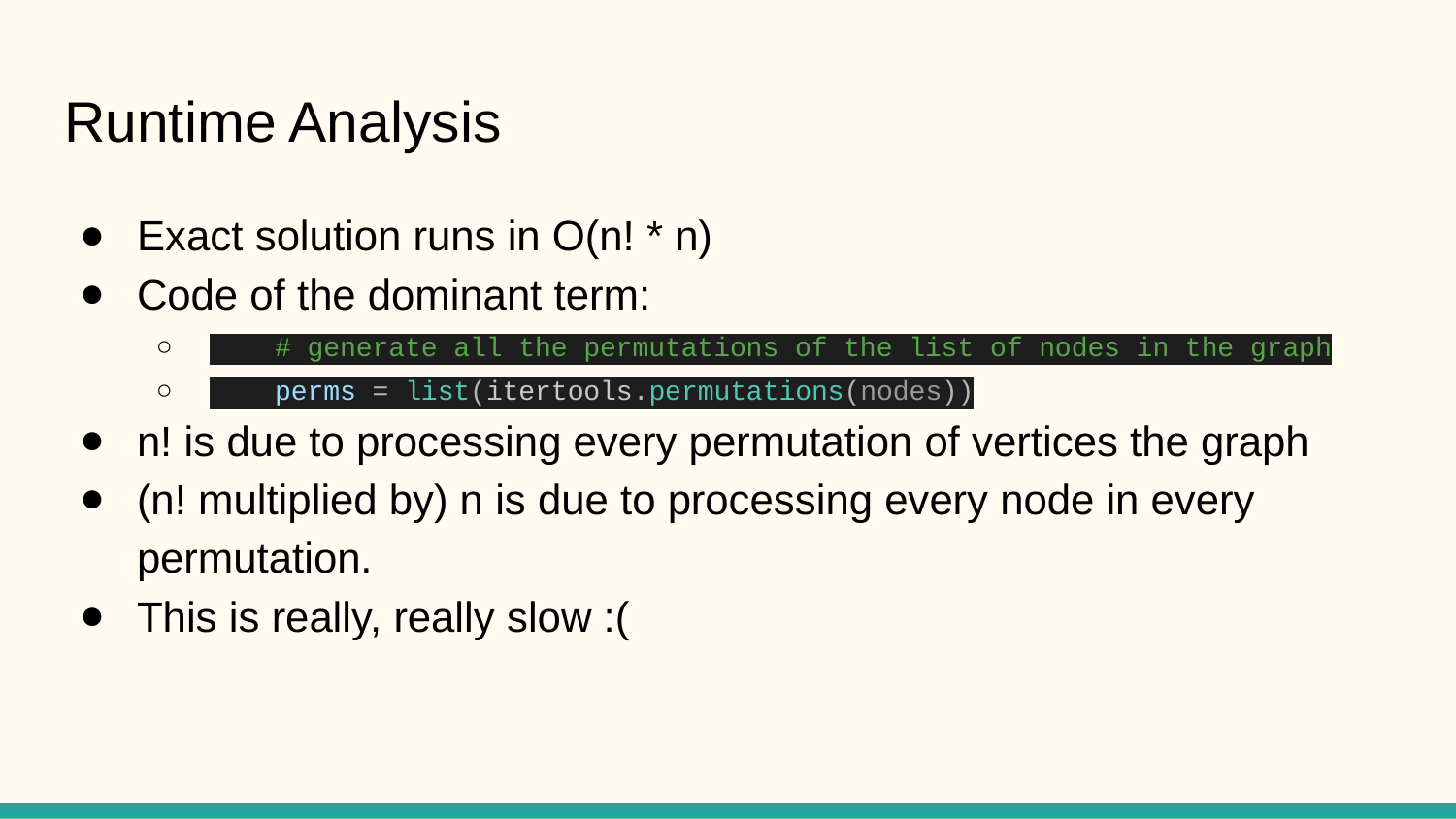

# Runtime Analysis
Exact solution runs in O(n! * n)
Code of the dominant term:
    # generate all the permutations of the list of nodes in the graph
    perms = list(itertools.permutations(nodes))
n! is due to processing every permutation of vertices the graph
(n! multiplied by) n is due to processing every node in every permutation.
This is really, really slow :(